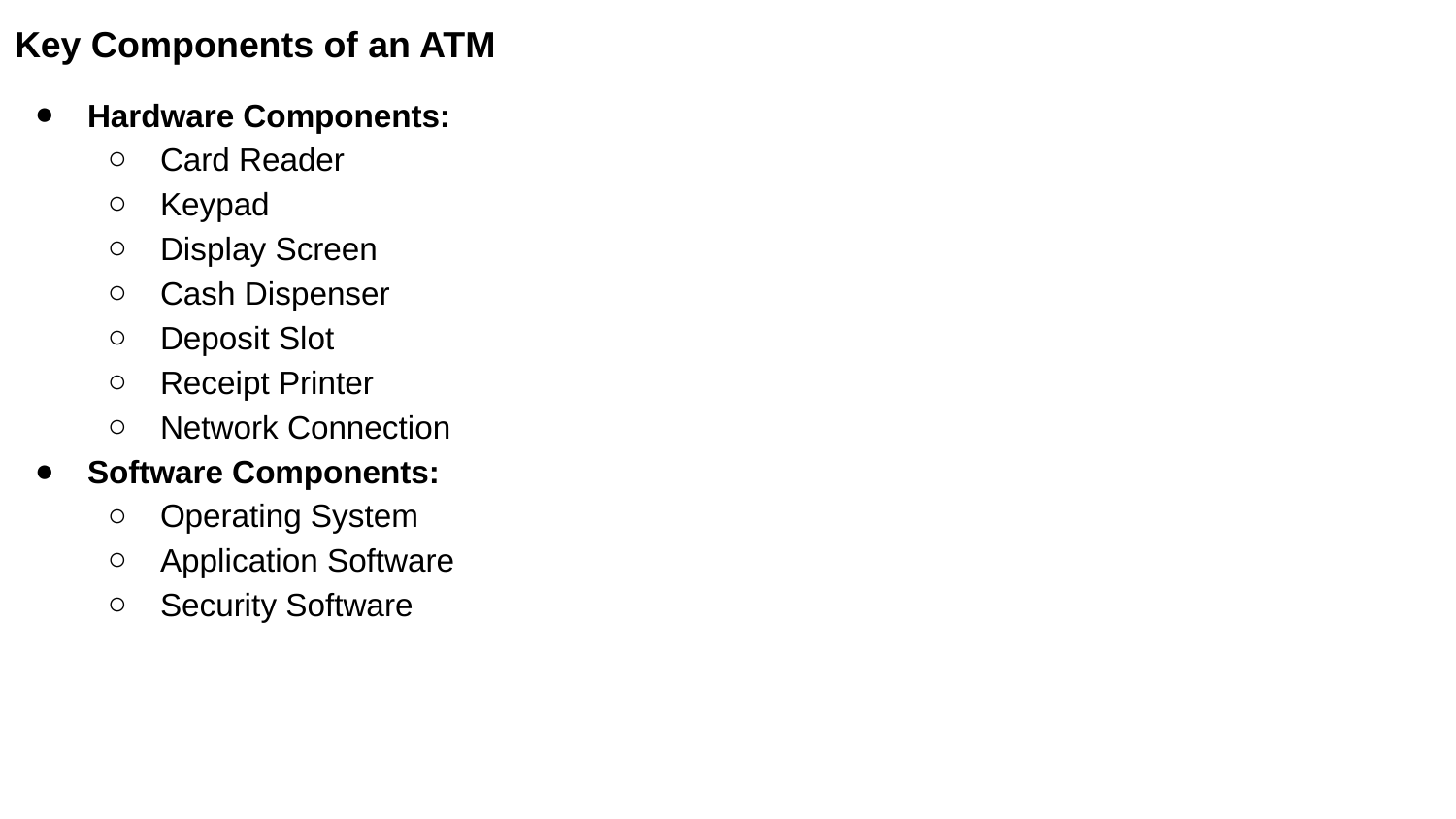

Key Components of an ATM
Hardware Components:
Card Reader
Keypad
Display Screen
Cash Dispenser
Deposit Slot
Receipt Printer
Network Connection
Software Components:
Operating System
Application Software
Security Software
rd Reader
Key
ypad
Display Screen
Cash Dispenser
Deposit Slot
Receipt Printer
Network Connection
Software Components:
Operating System
Application Software
Security Software